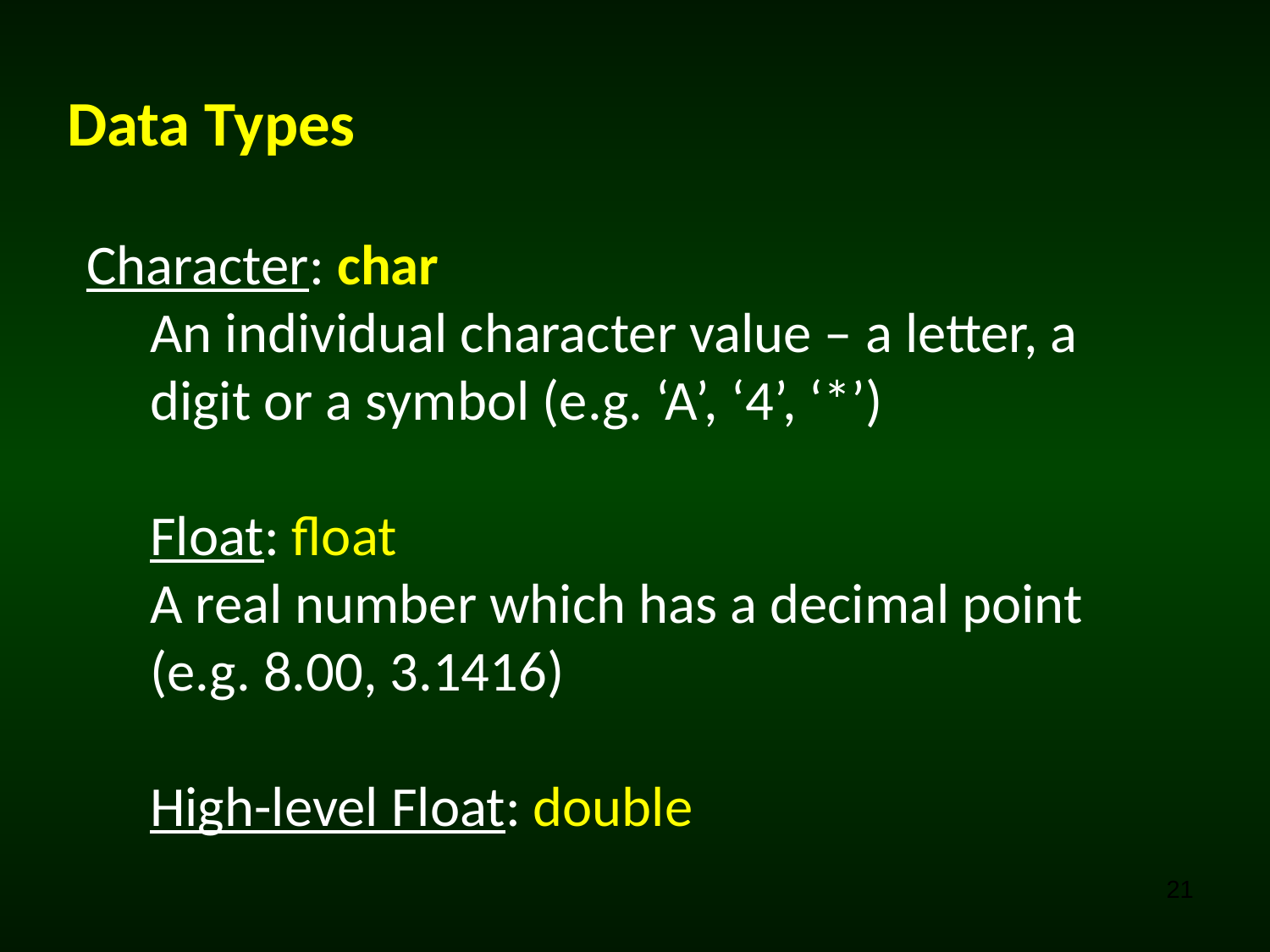

Data Types
Character: char
An individual character value – a letter, a digit or a symbol (e.g. ‘A’, ‘4’, ‘*’)

Float: float
A real number which has a decimal point (e.g. 8.00, 3.1416)

High-level Float: double
21